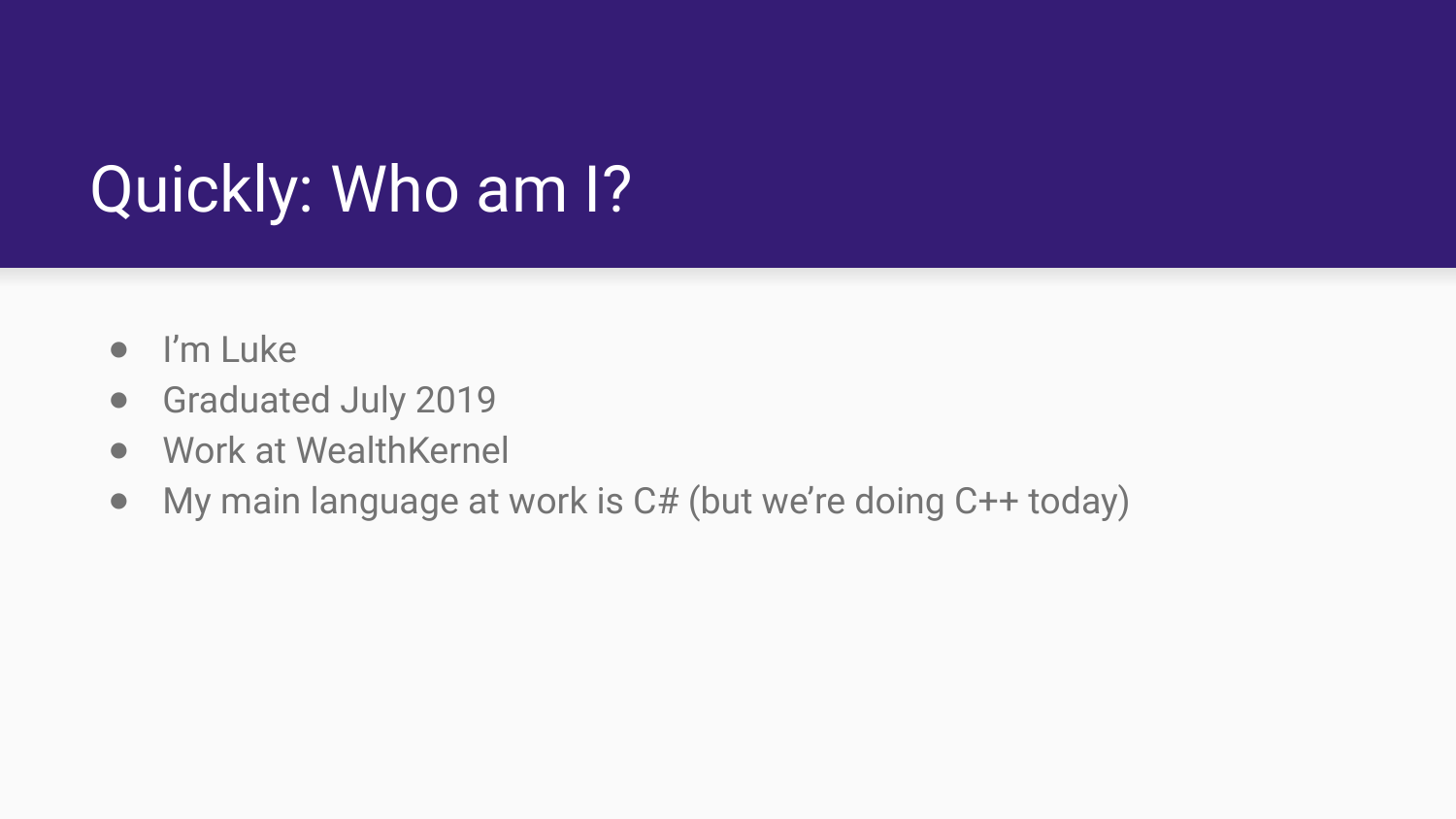

# Quickly: Who am I?
I’m Luke
Graduated July 2019
Work at WealthKernel
My main language at work is C# (but we’re doing C++ today)